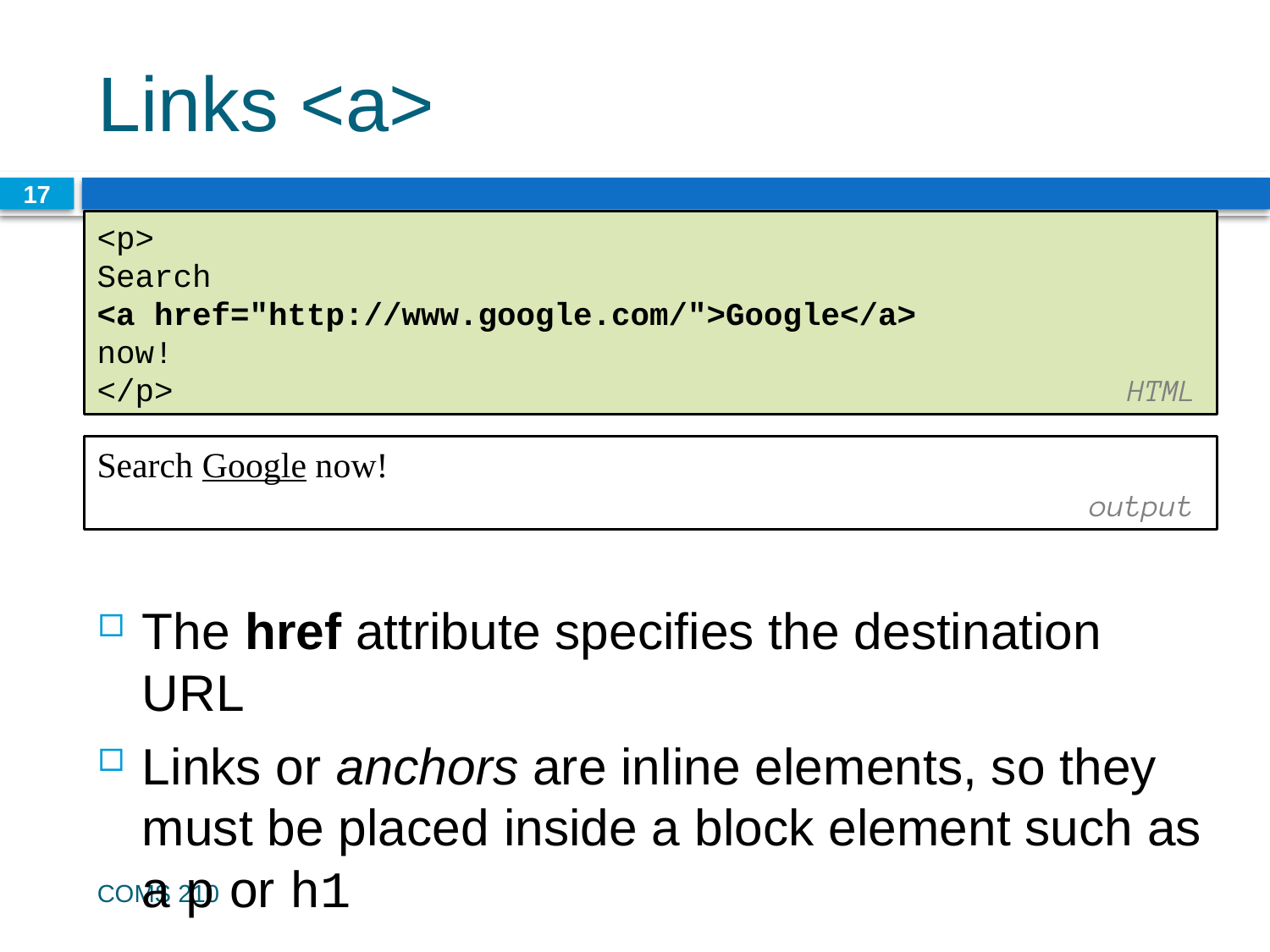

# Links <a>
17
<p>
Search
<a href="http://www.google.com/">Google</a>
now!
</p>                                                       HTML
Search Google now!							      						      output
The href attribute specifies the destination URL
Links or anchors are inline elements, so they must be placed inside a block element such as a p or h1
COMS 210